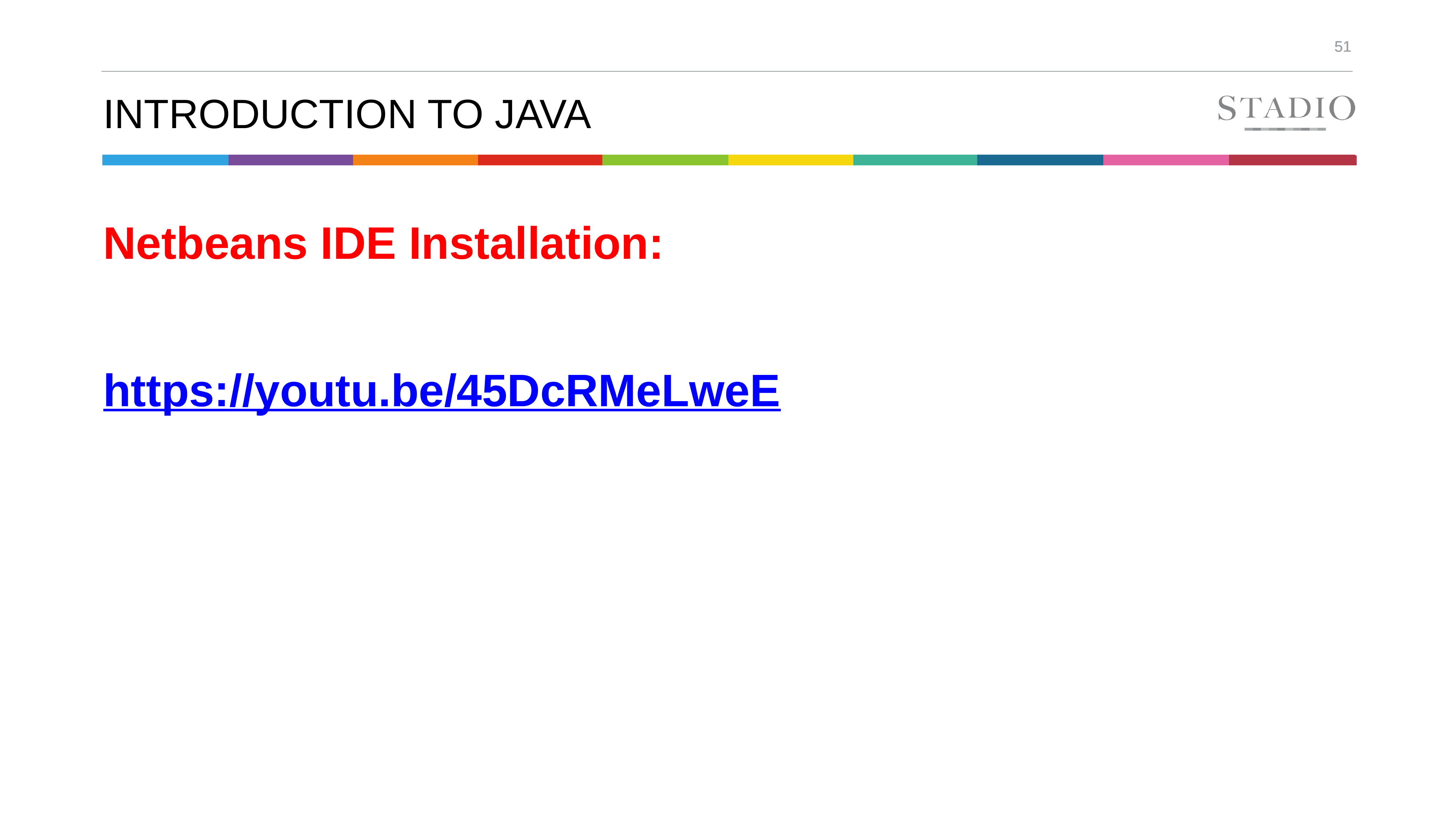

# Introduction to java

Netbeans IDE Installation:

https://youtu.be/45DcRMeLweE